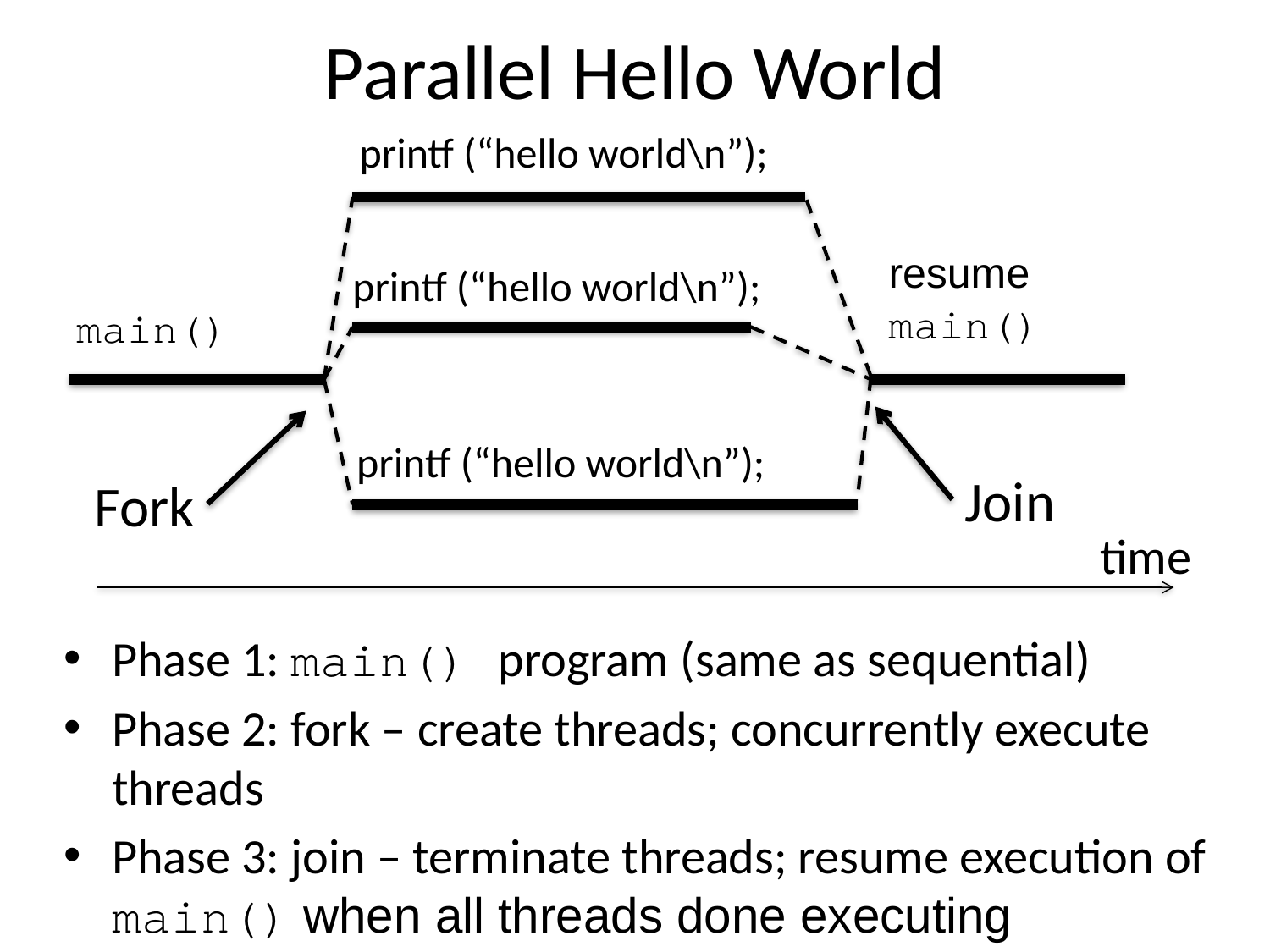

# Parallel Hello World
printf (“hello world\n”);
resume
main()
printf (“hello world\n”);
main()
printf (“hello world\n”);
Join
Fork
time
Phase 1: main() program (same as sequential)
Phase 2: fork – create threads; concurrently execute threads
Phase 3: join – terminate threads; resume execution of main() when all threads done executing